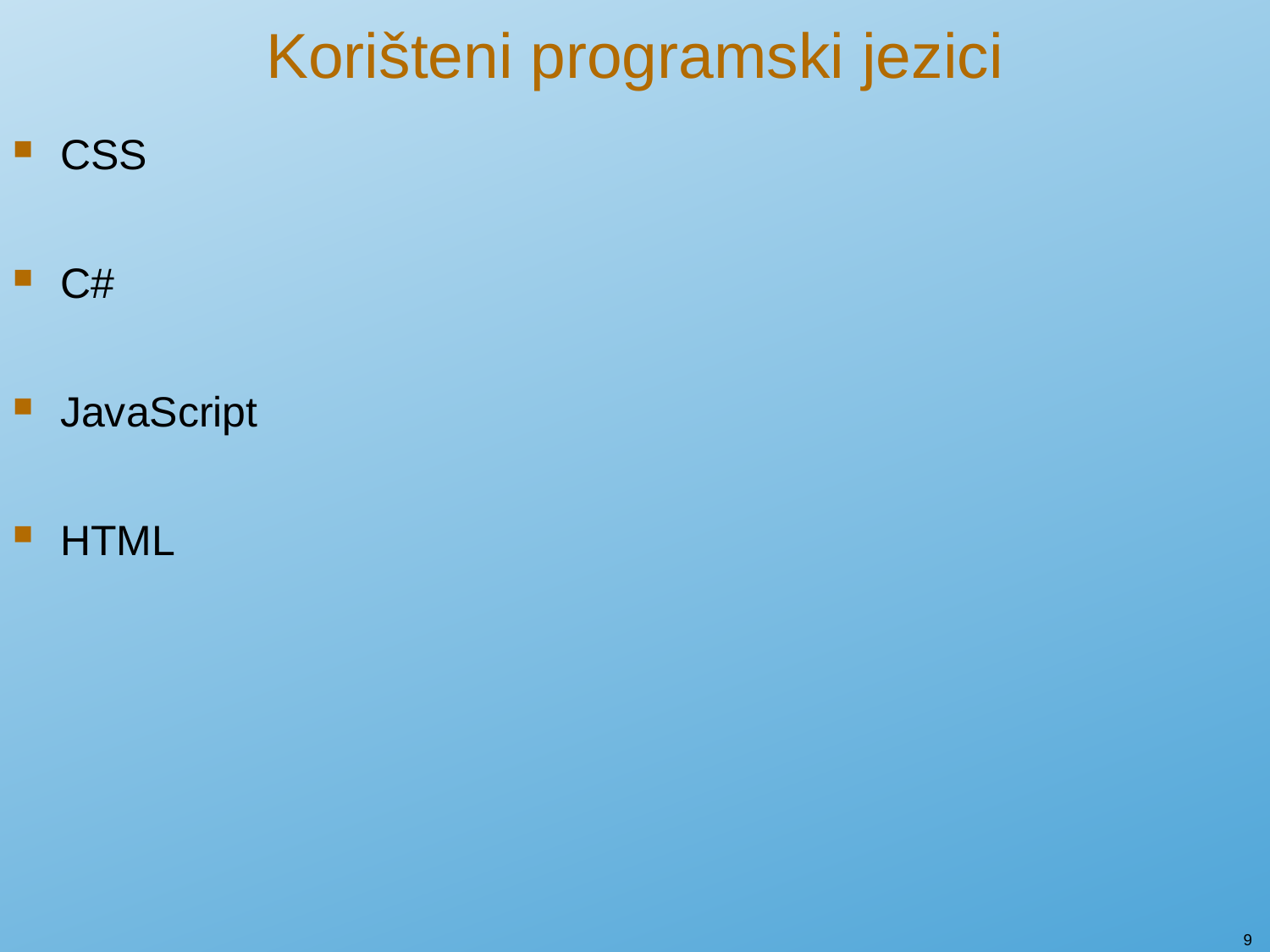

# Korišteni programski jezici
CSS

C#

JavaScript

HTML

9